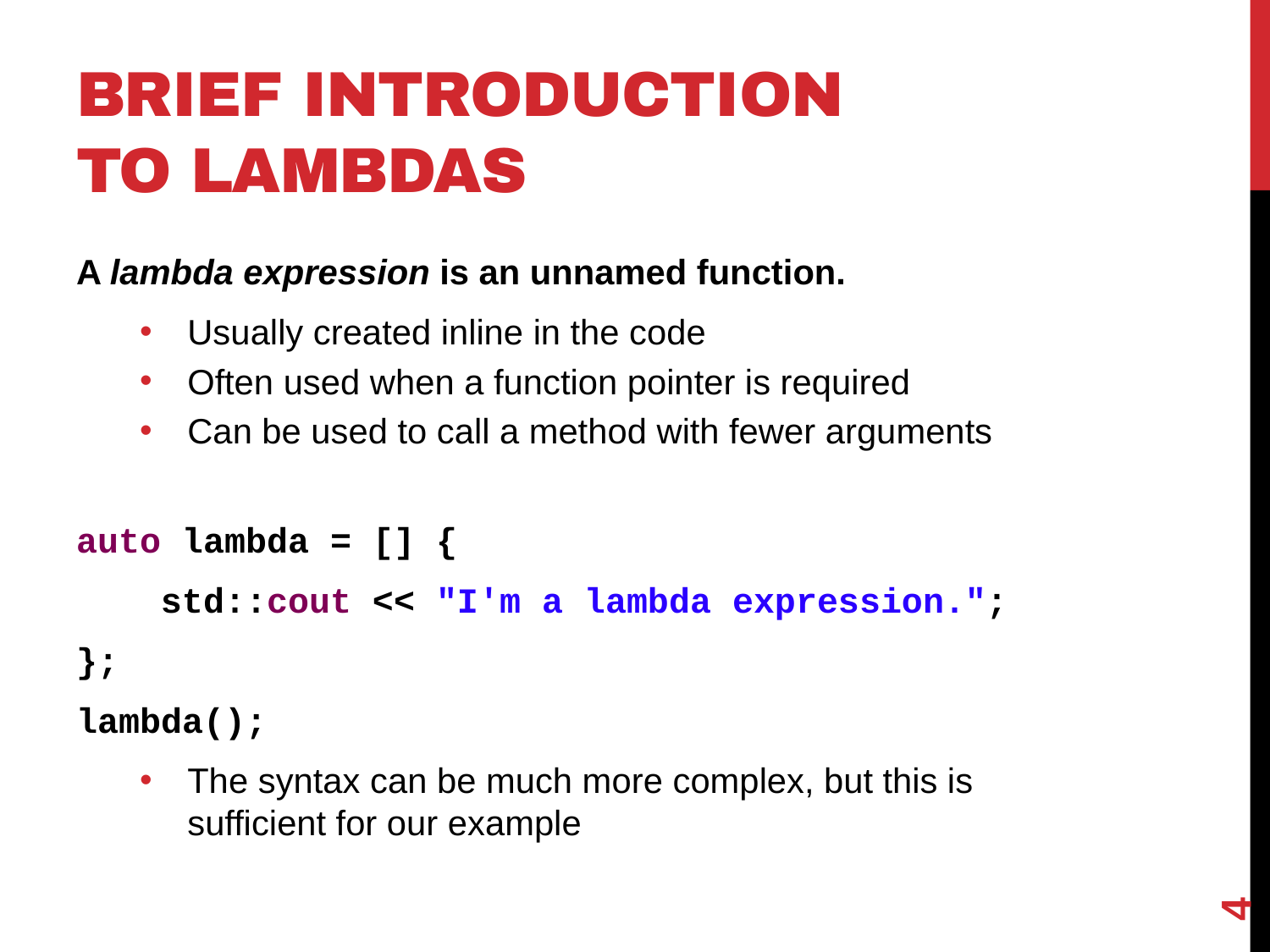

# Brief Introduction to Lambdas
A lambda expression is an unnamed function.
Usually created inline in the code
Often used when a function pointer is required
Can be used to call a method with fewer arguments

auto lambda = [] {
    std::cout << "I'm a lambda expression.";
};
lambda();
The syntax can be much more complex, but this is sufficient for our example
4